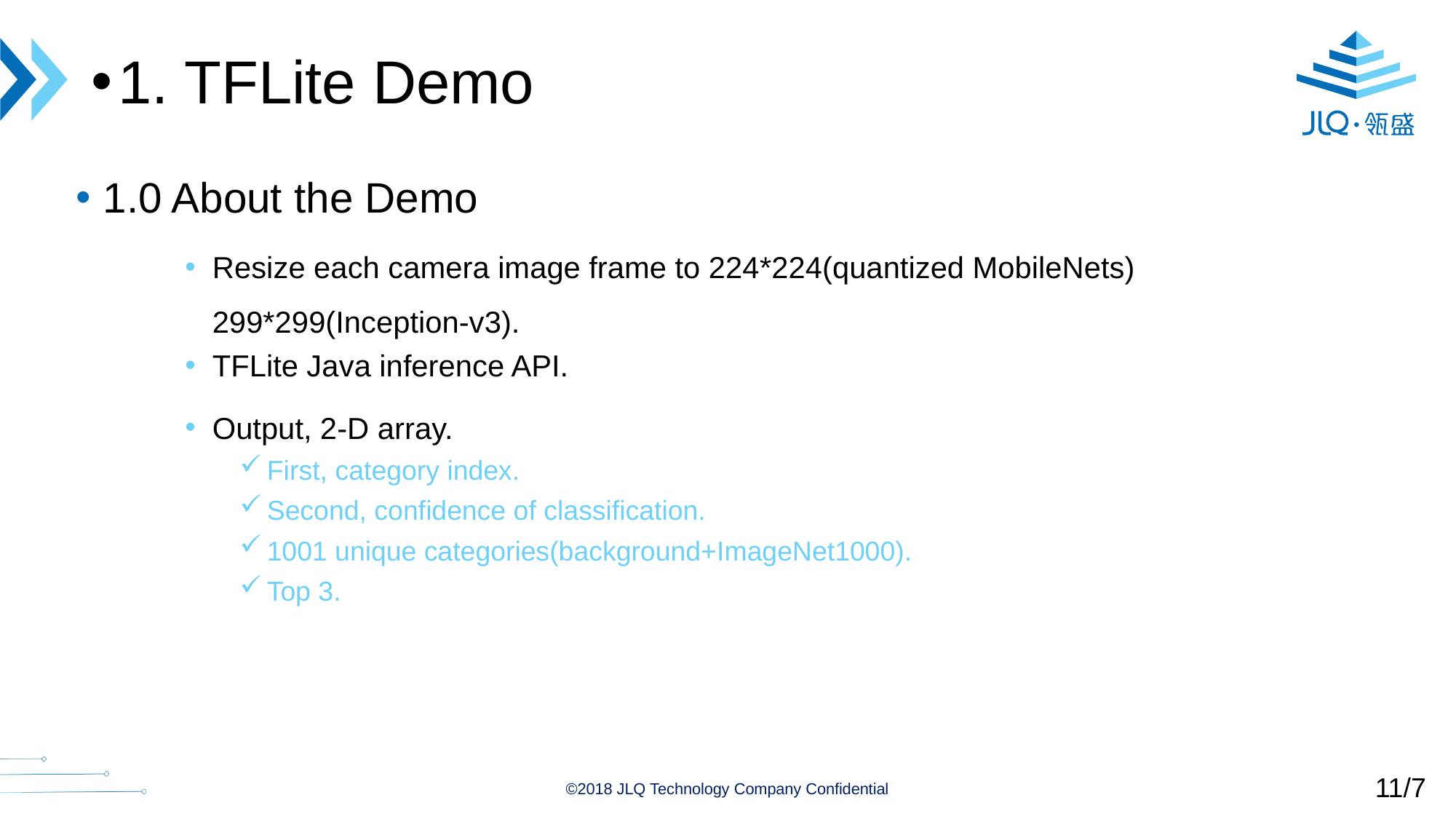

1. TFLite Demo

1.0 About the Demo
Resize each camera image frame to 224*224(quantized MobileNets) 299*299(Inception-v3).
TFLite Java inference API.
Output, 2-D array.
First, category index.
Second, confidence of classification.
1001 unique categories(background+ImageNet1000).
Top 3.
11/7